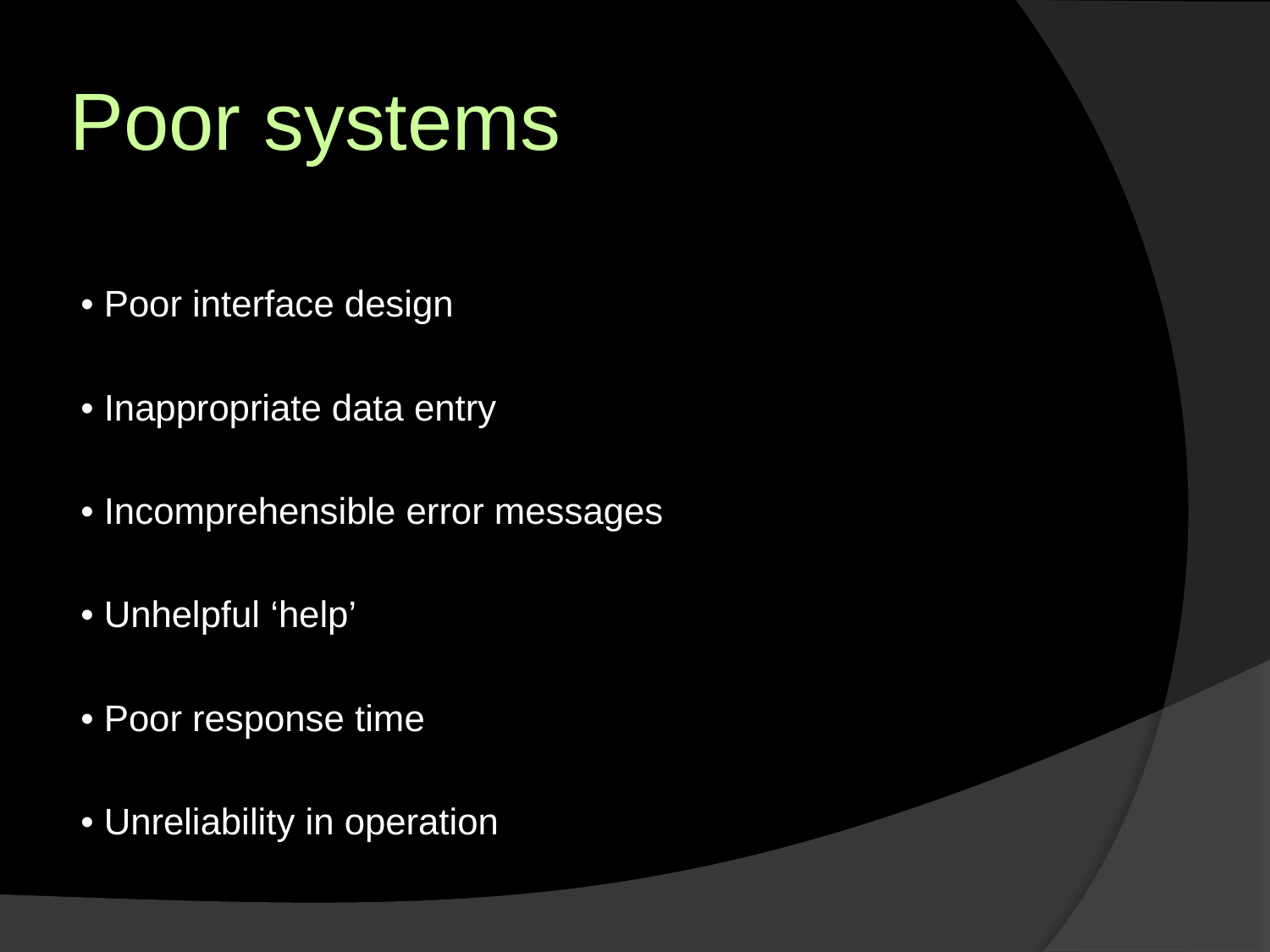

# Poor systems

• Poor interface design

• Inappropriate data entry

• Incomprehensible error messages

• Unhelpful ‘help’

• Poor response time

• Unreliability in operation